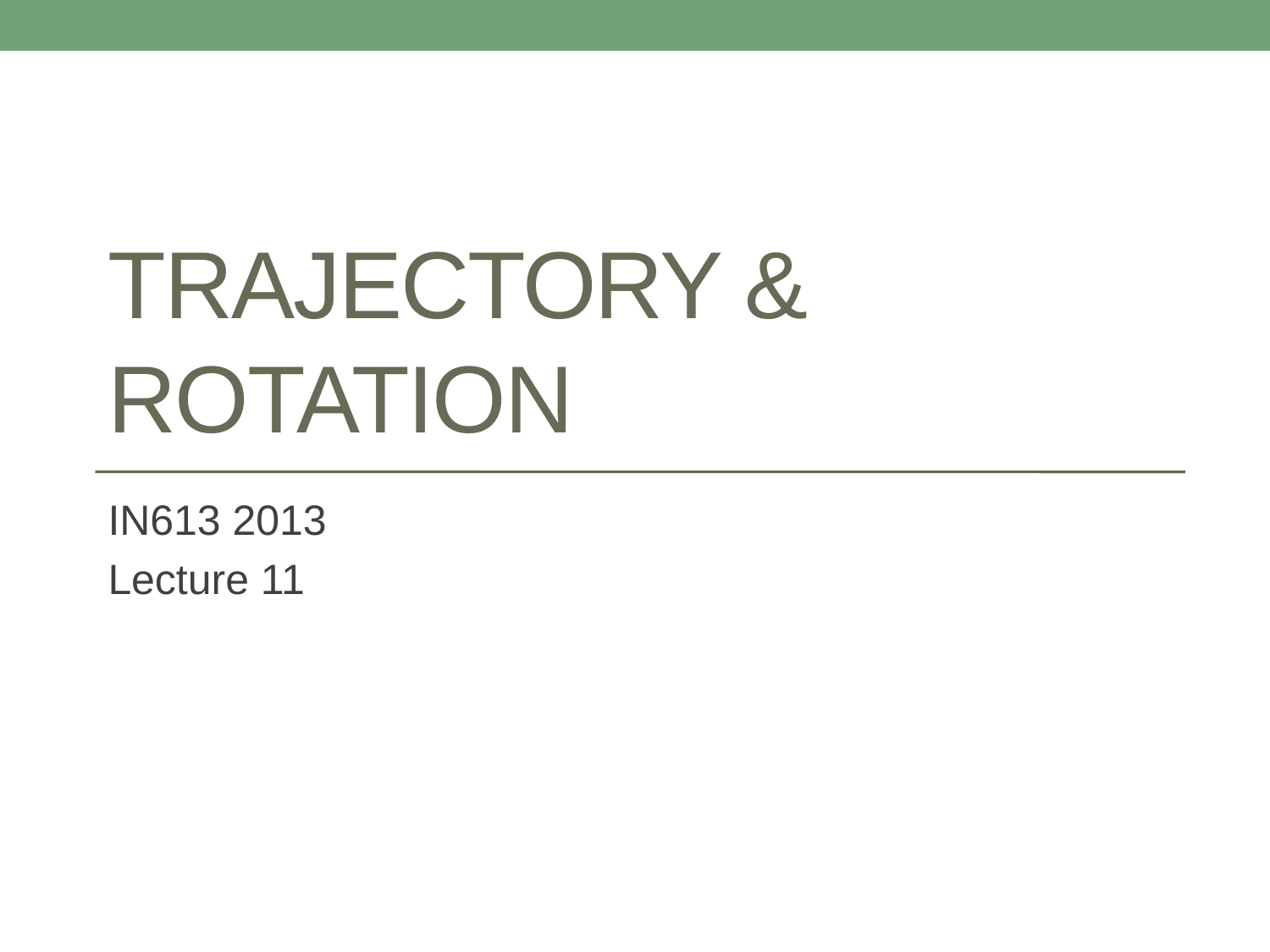

# Trajectory & Rotation
IN613 2013
Lecture 11